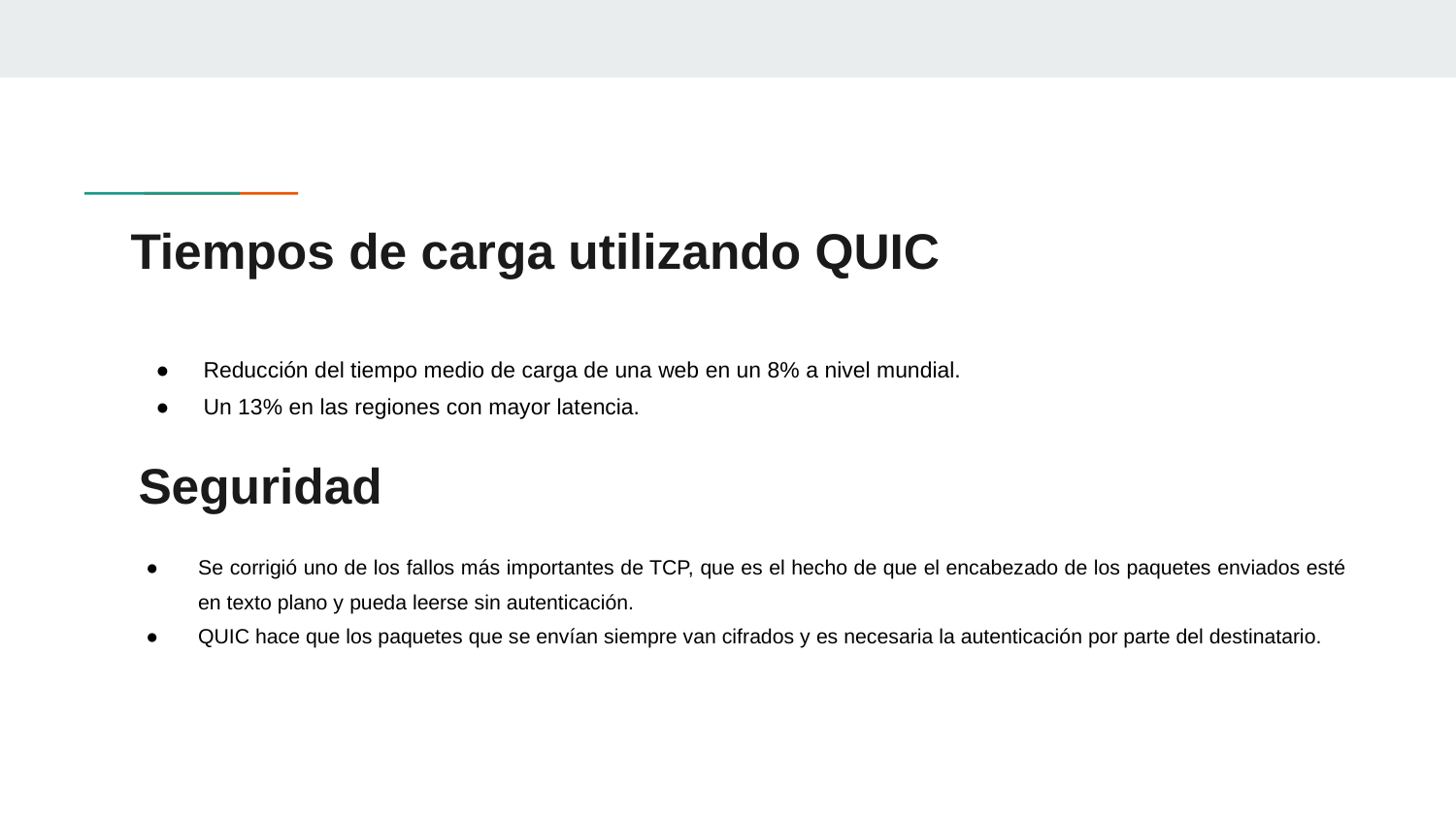

# Tiempos de carga utilizando QUIC
Reducción del tiempo medio de carga de una web en un 8% a nivel mundial.
Un 13% en las regiones con mayor latencia.

Seguridad
Se corrigió uno de los fallos más importantes de TCP, que es el hecho de que el encabezado de los paquetes enviados esté en texto plano y pueda leerse sin autenticación.
QUIC hace que los paquetes que se envían siempre van cifrados y es necesaria la autenticación por parte del destinatario.